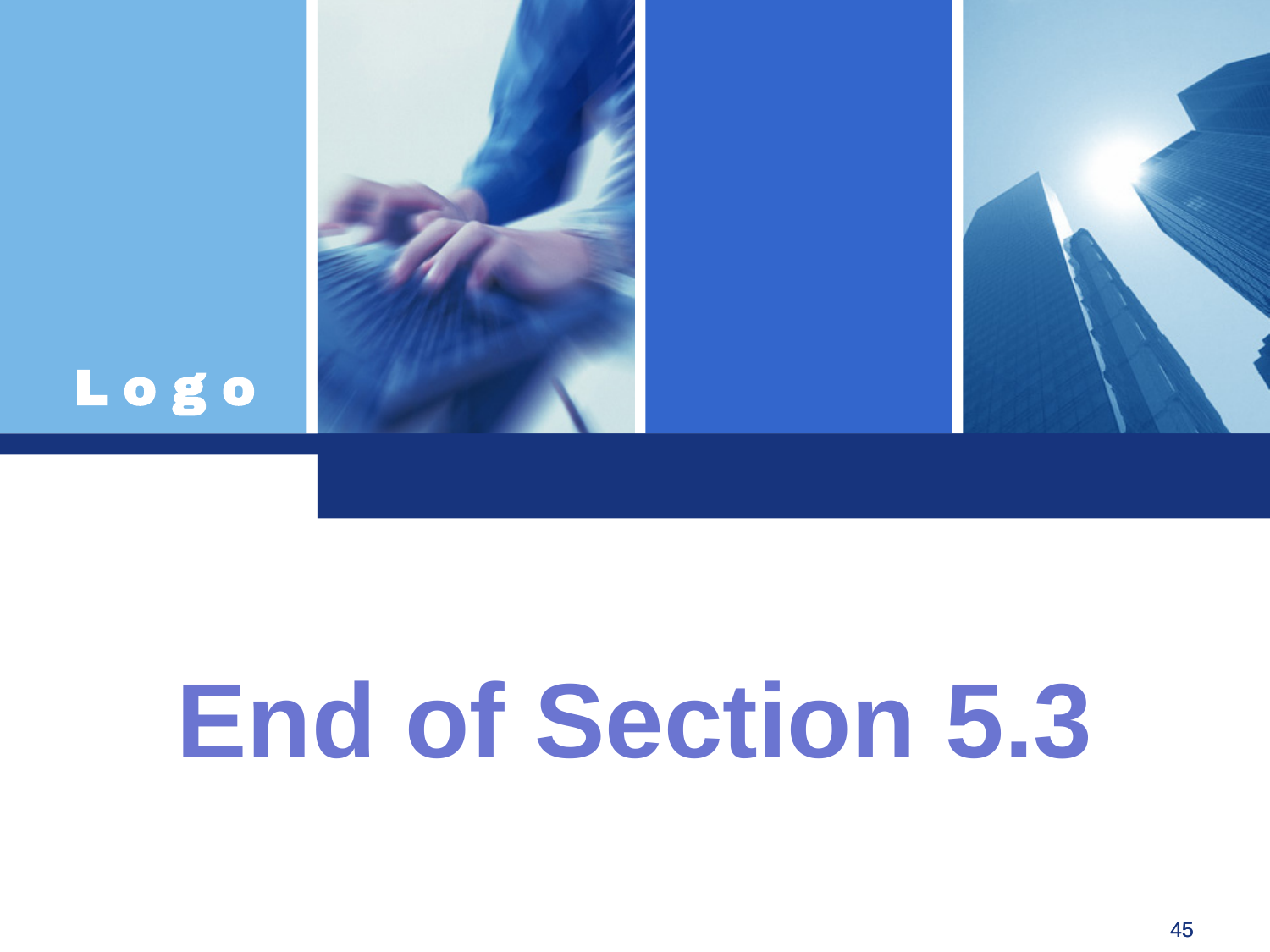

End of Section 5.3
Click to edit company slogan .
45
45